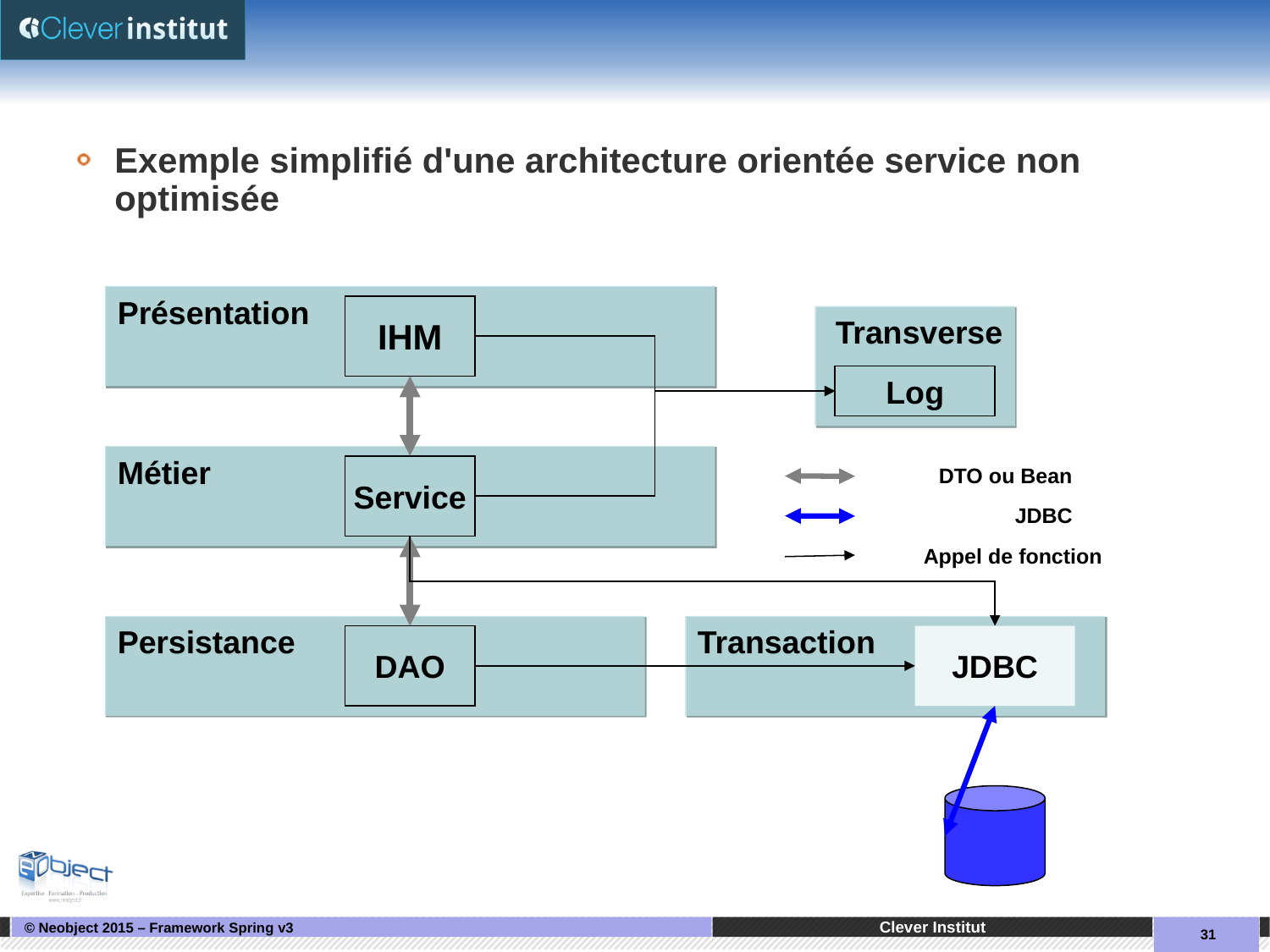

#
Exemple simplifié d'une architecture orientée service non optimisée

Présentation
IHM
Transverse
Log
Métier
Service
DTO ou Bean

JDBC

Appel de fonction

Persistance
Transaction
DAO
JDBC